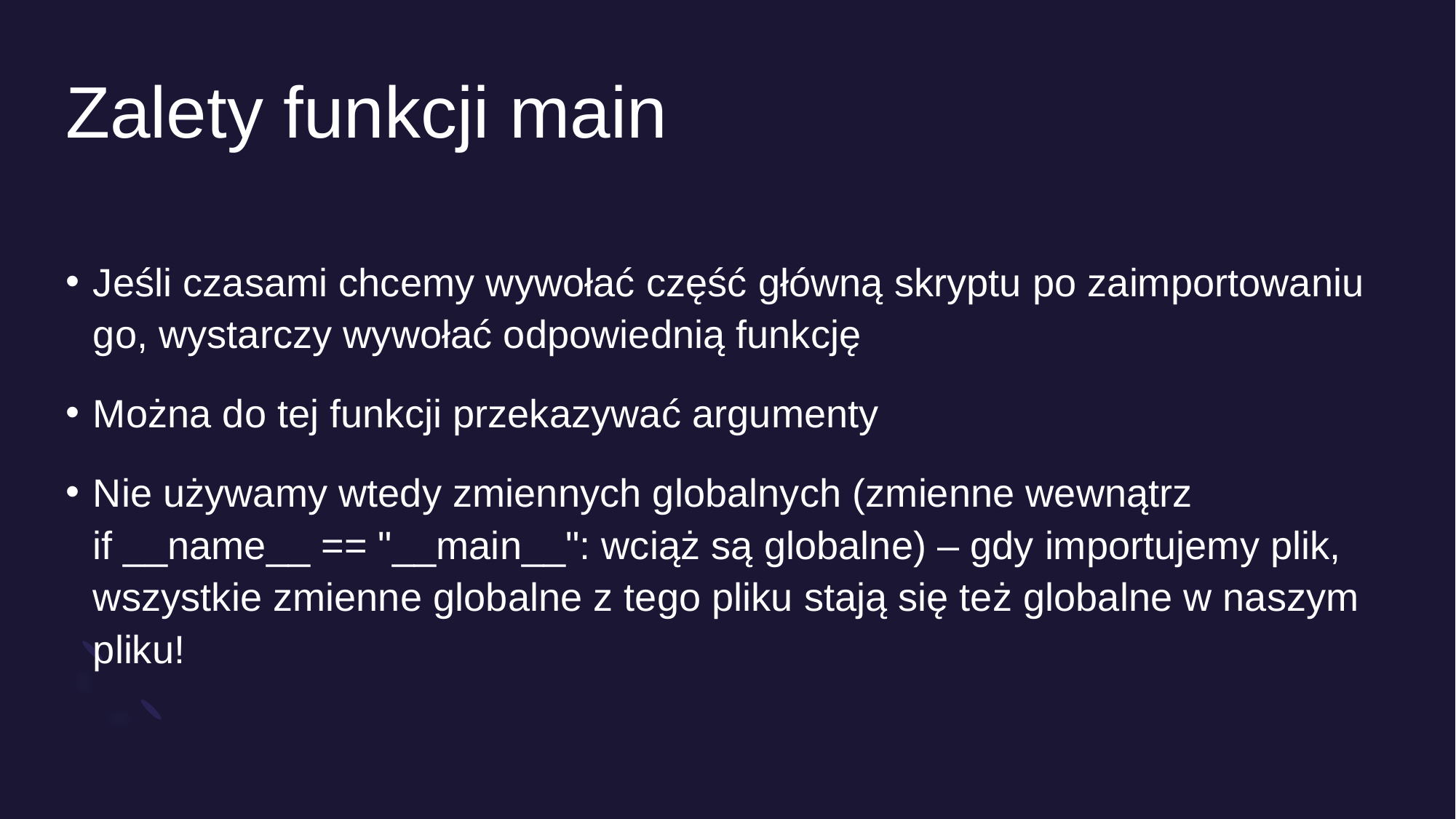

# Zalety funkcji main
Jeśli czasami chcemy wywołać część główną skryptu po zaimportowaniu go, wystarczy wywołać odpowiednią funkcję
Można do tej funkcji przekazywać argumenty
Nie używamy wtedy zmiennych globalnych (zmienne wewnątrz
if __name__ == "__main__": wciąż są globalne) – gdy importujemy plik, wszystkie zmienne globalne z tego pliku stają się też globalne w naszym pliku!